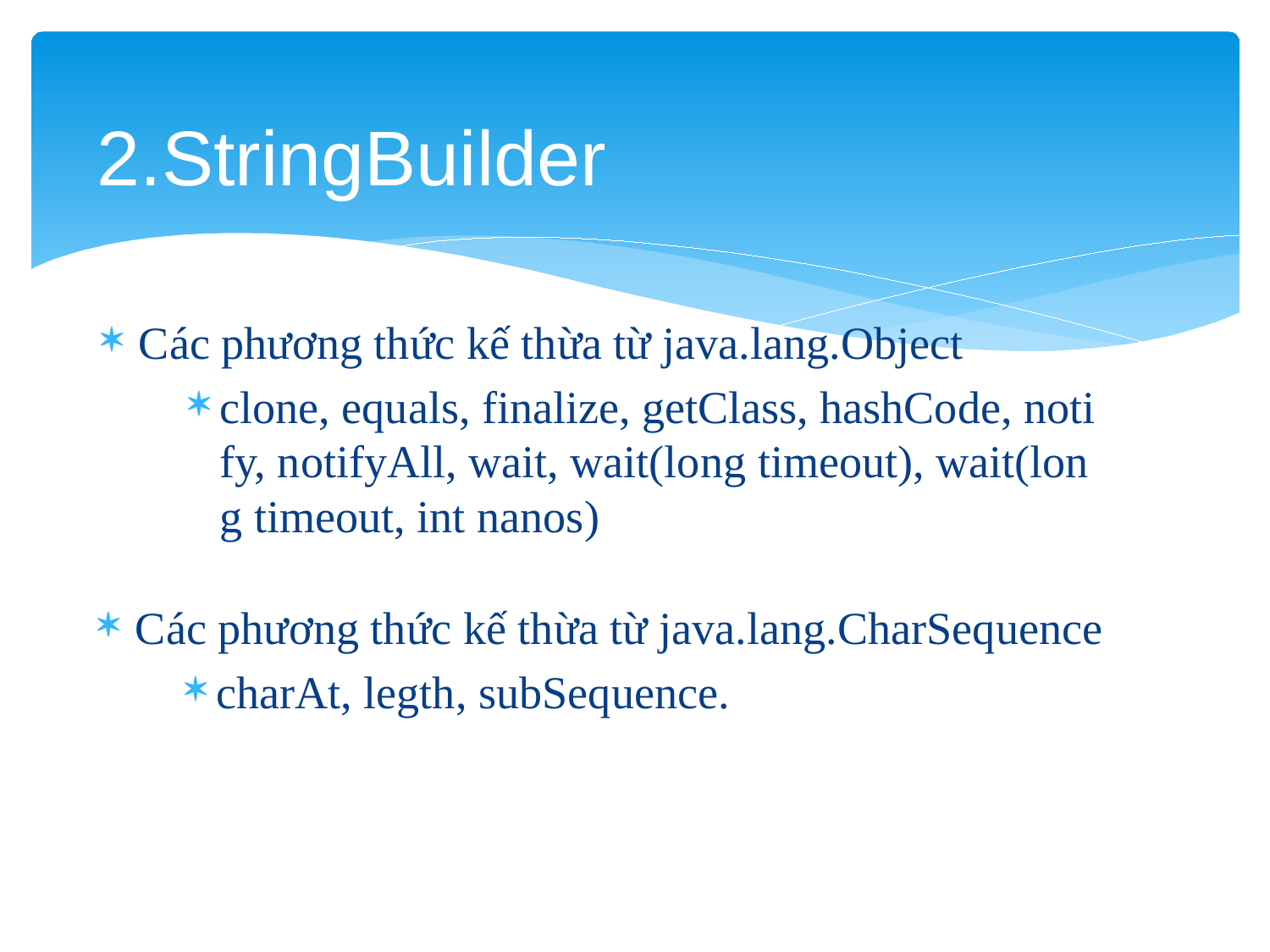

2.StringBuilder
Các phương thức kế thừa từ java.lang.Object
clone, equals, finalize, getClass, hashCode, notify, notifyAll, wait, wait(long timeout), wait(long timeout, int nanos)
Các phương thức kế thừa từ java.lang.CharSequence
charAt, legth, subSequence.